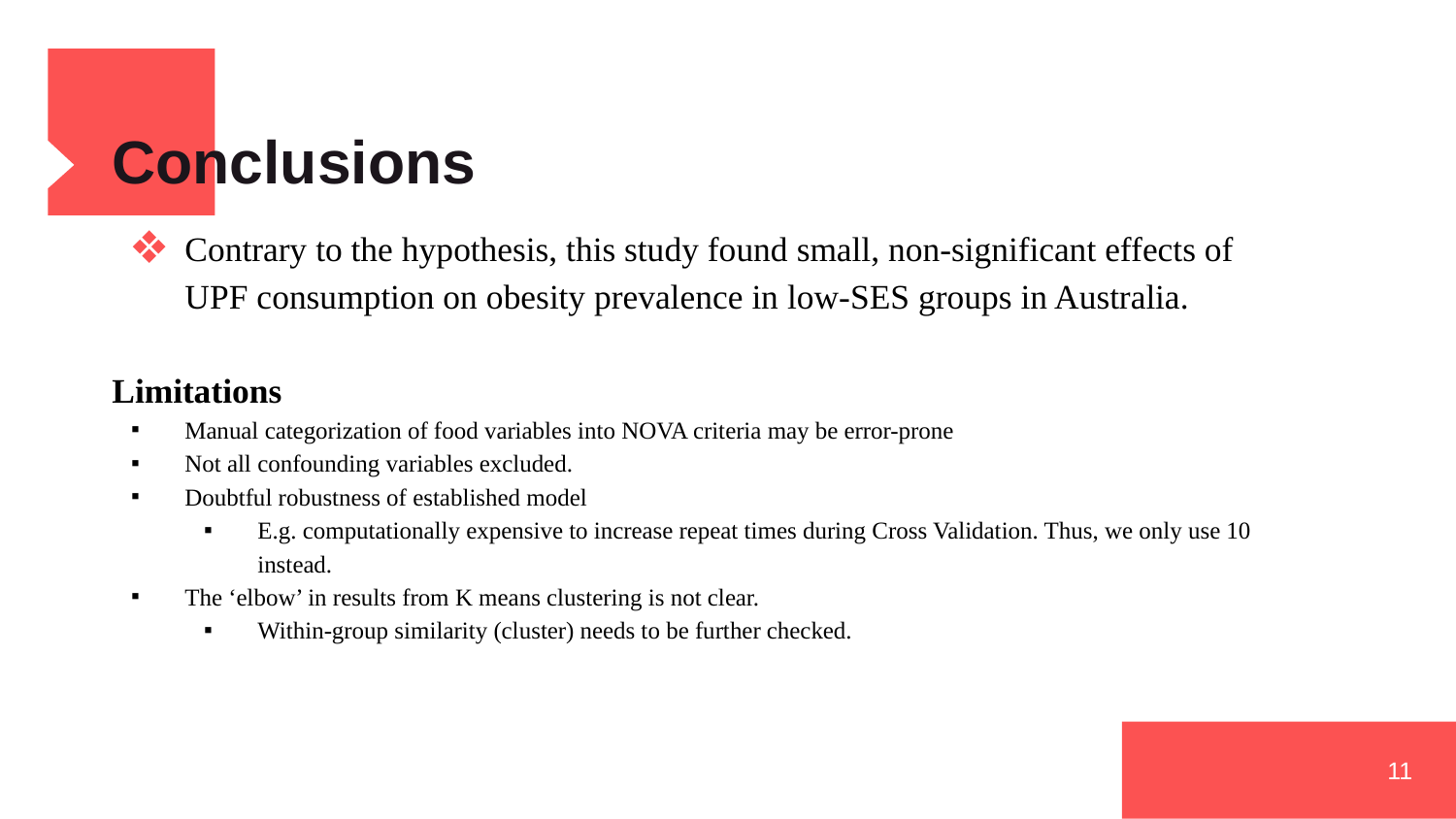

# Conclusions
Contrary to the hypothesis, this study found small, non-significant effects of UPF consumption on obesity prevalence in low-SES groups in Australia.

Limitations
Manual categorization of food variables into NOVA criteria may be error-prone
Not all confounding variables excluded.
Doubtful robustness of established model
E.g. computationally expensive to increase repeat times during Cross Validation. Thus, we only use 10 instead.
The ‘elbow’ in results from K means clustering is not clear.
Within-group similarity (cluster) needs to be further checked.

11